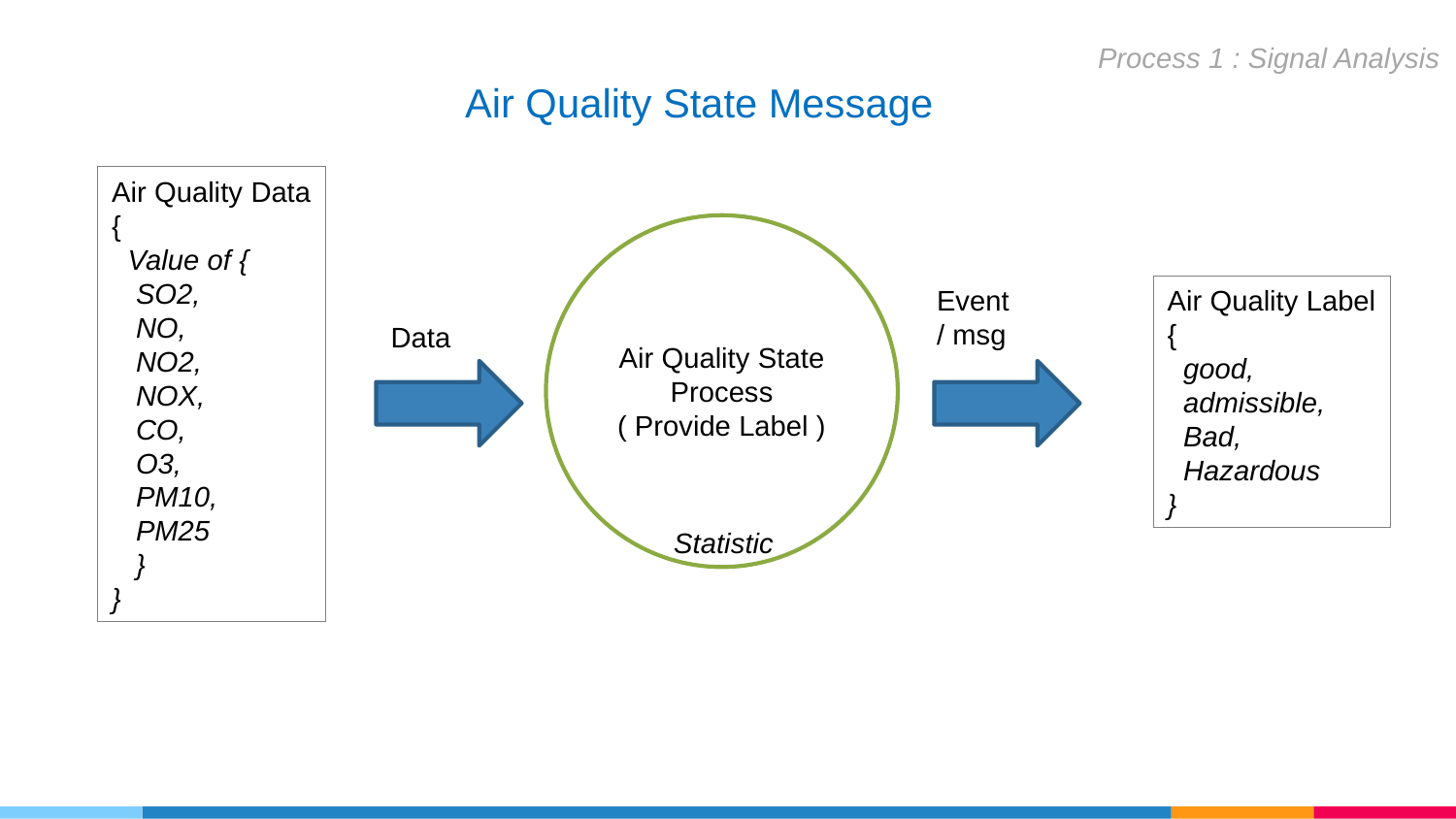

Process 1 : Signal Analysis
Air Quality State Message
Air Quality Data
{
  Value of {
   SO2,
   NO,
   NO2,
   NOX,
   CO,
   O3,
   PM10,
   PM25
   }
}
Air Quality State Process ( Provide Label )
Event
/ msg
Air Quality Label
{
  good,
  admissible,
  Bad,
  Hazardous
}
Data

Statistic